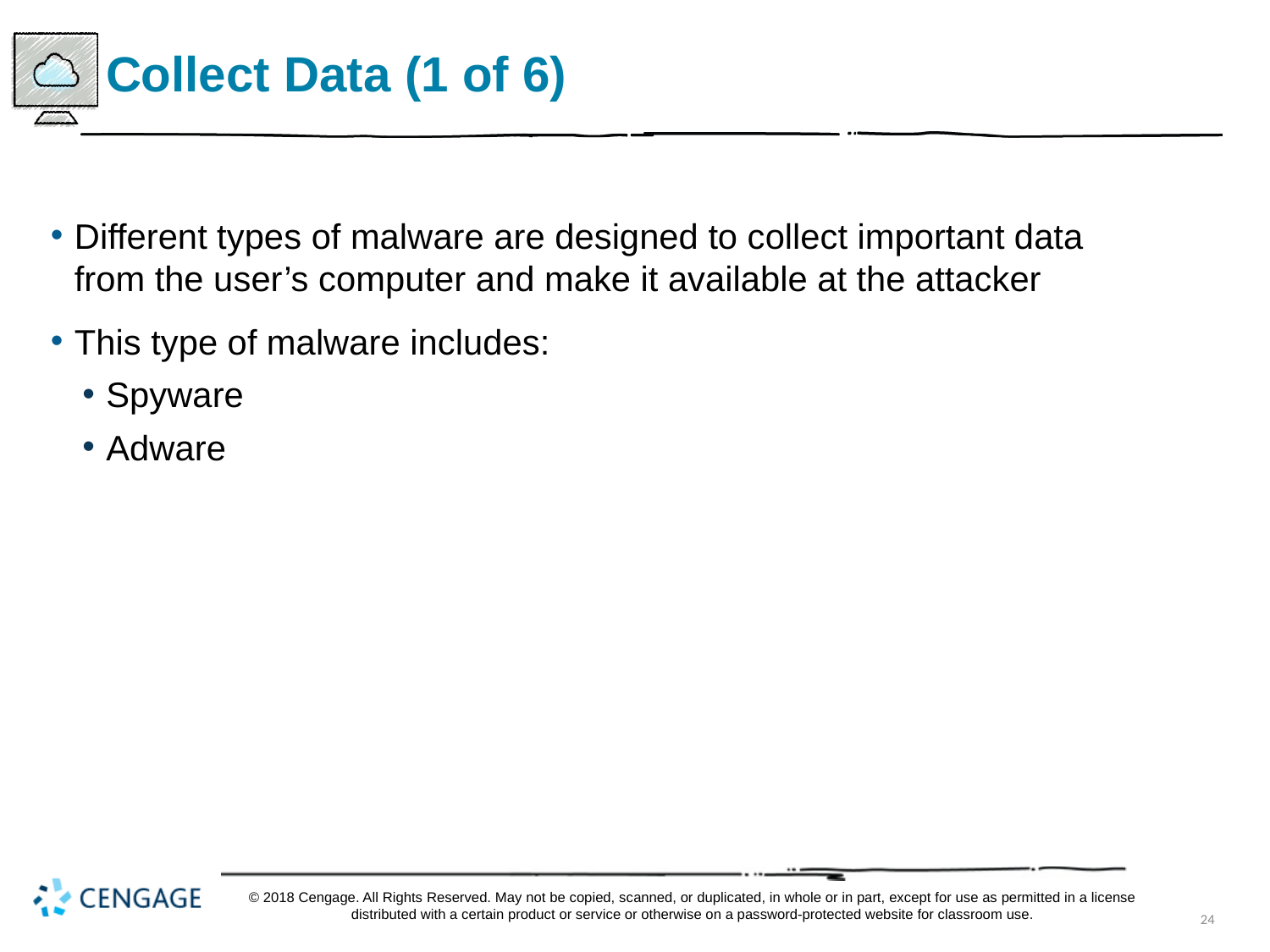

# Collect Data (1 of 6)
Different types of malware are designed to collect important data from the user’s computer and make it available at the attacker
This type of malware includes:
Spyware
Adware
© 2018 Cengage. All Rights Reserved. May not be copied, scanned, or duplicated, in whole or in part, except for use as permitted in a license distributed with a certain product or service or otherwise on a password-protected website for classroom use.